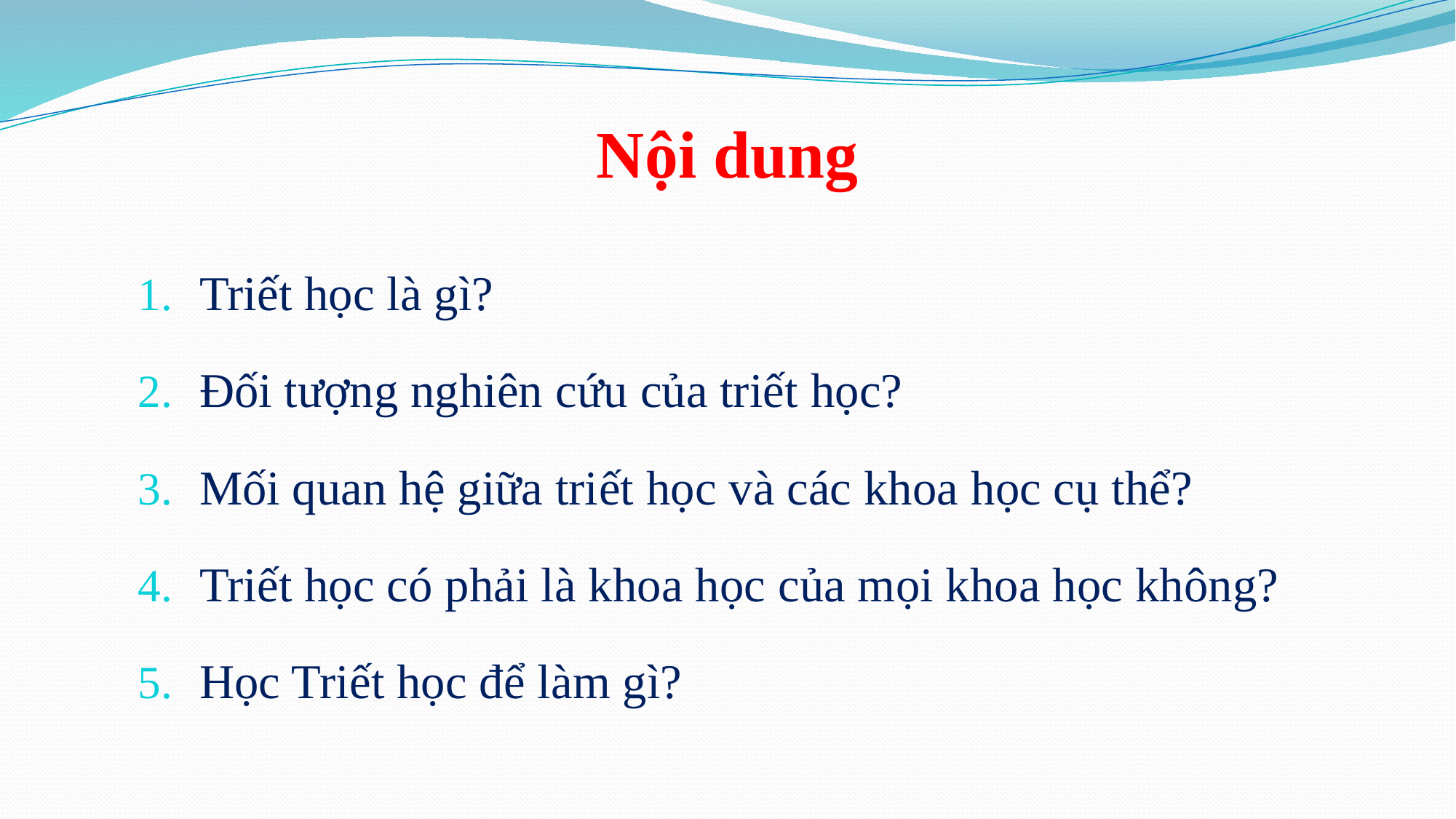

# Nội dung
Triết học là gì?
Đối tượng nghiên cứu của triết học?
Mối quan hệ giữa triết học và các khoa học cụ thể?
Triết học có phải là khoa học của mọi khoa học không?
Học Triết học để làm gì?